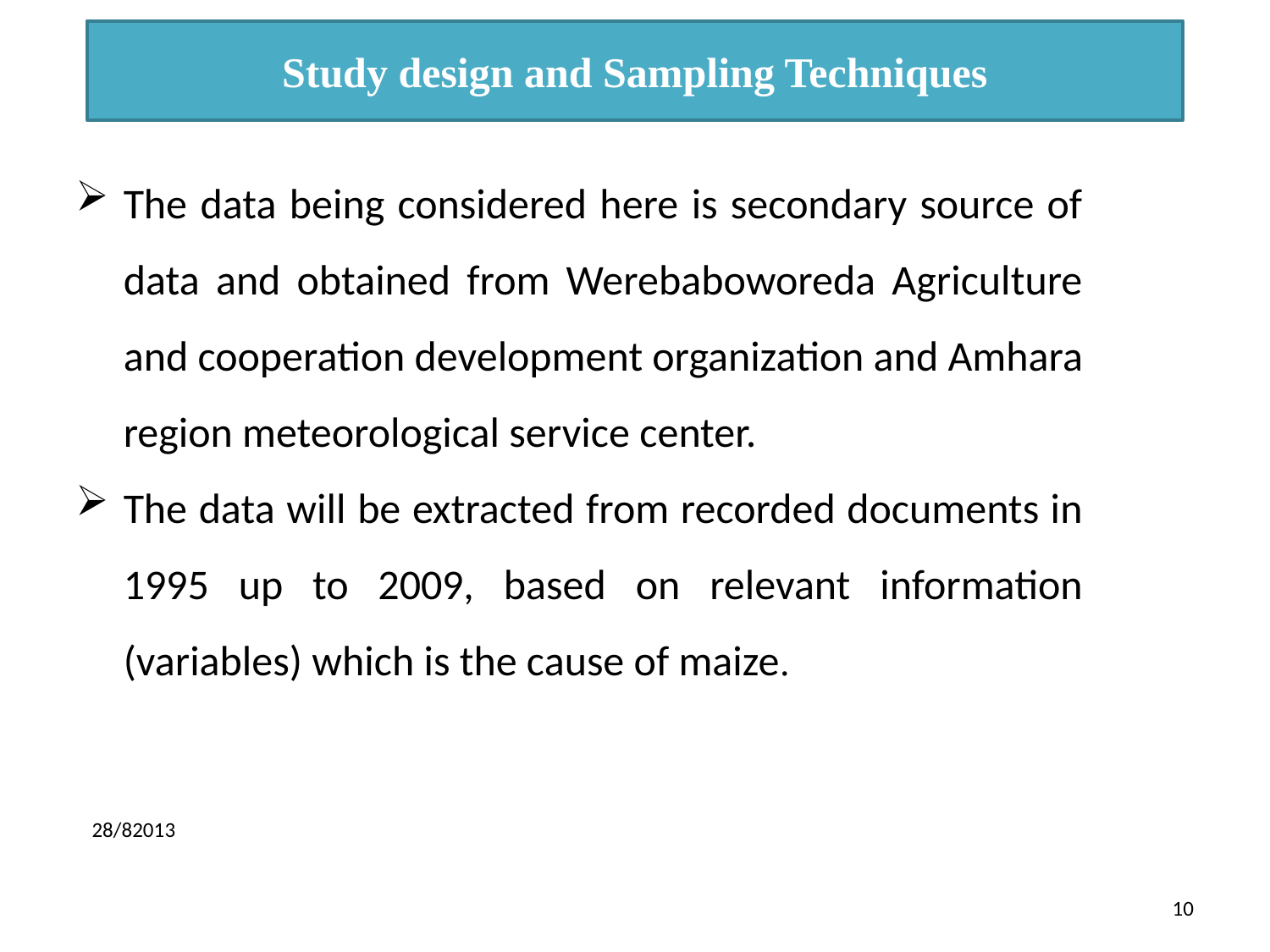

# Study design and Sampling Techniques
The data being considered here is secondary source of data and obtained from Werebaboworeda Agriculture and cooperation development organization and Amhara region meteorological service center.
The data will be extracted from recorded documents in 1995 up to 2009, based on relevant information (variables) which is the cause of maize.

28/82013
10